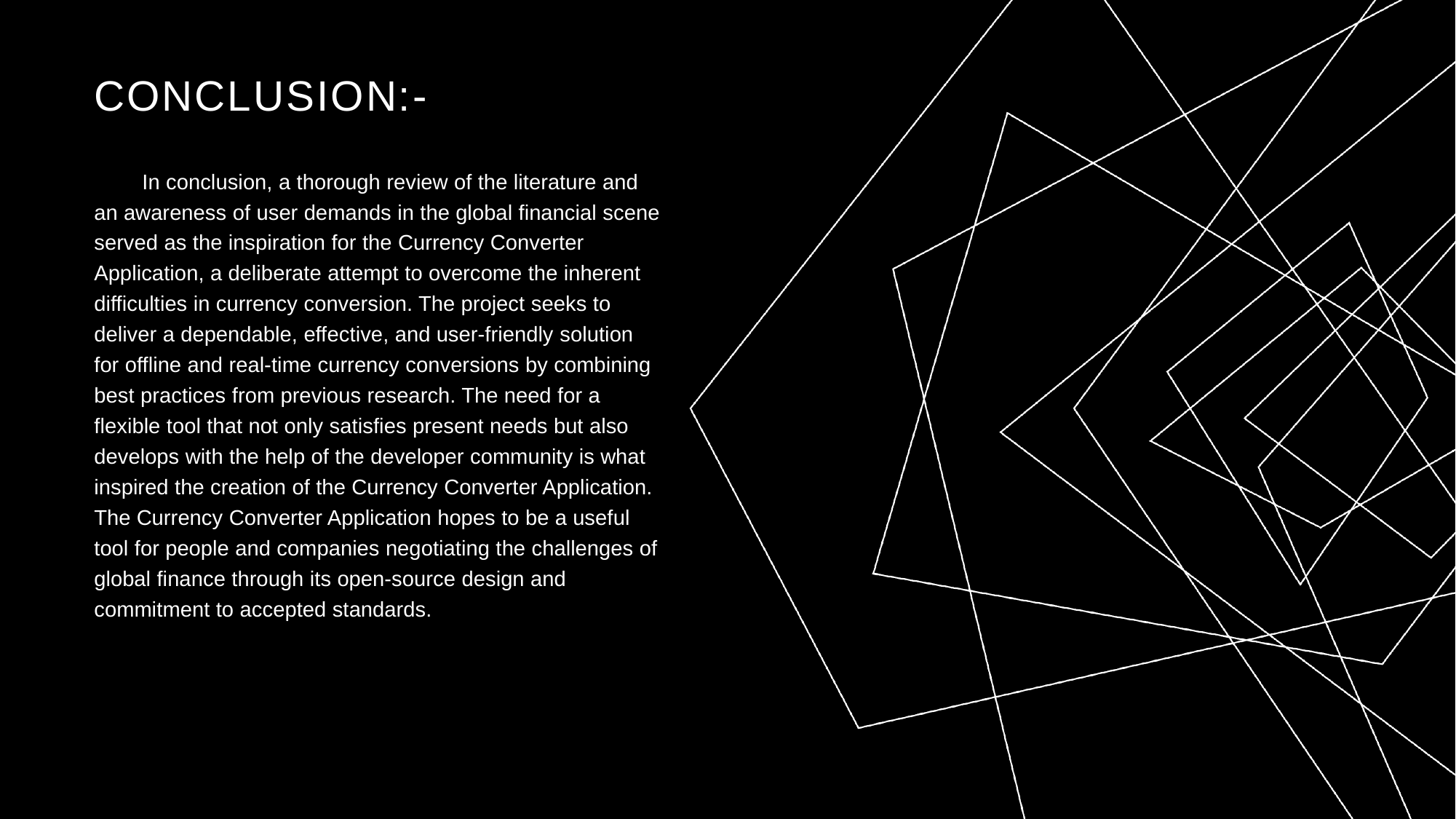

# CONCLUSION:-
        In conclusion, a thorough review of the literature and an awareness of user demands in the global financial scene served as the inspiration for the Currency Converter Application, a deliberate attempt to overcome the inherent difficulties in currency conversion. The project seeks to deliver a dependable, effective, and user-friendly solution for offline and real-time currency conversions by combining best practices from previous research. The need for a flexible tool that not only satisfies present needs but also develops with the help of the developer community is what inspired the creation of the Currency Converter Application. The Currency Converter Application hopes to be a useful tool for people and companies negotiating the challenges of global finance through its open-source design and commitment to accepted standards.